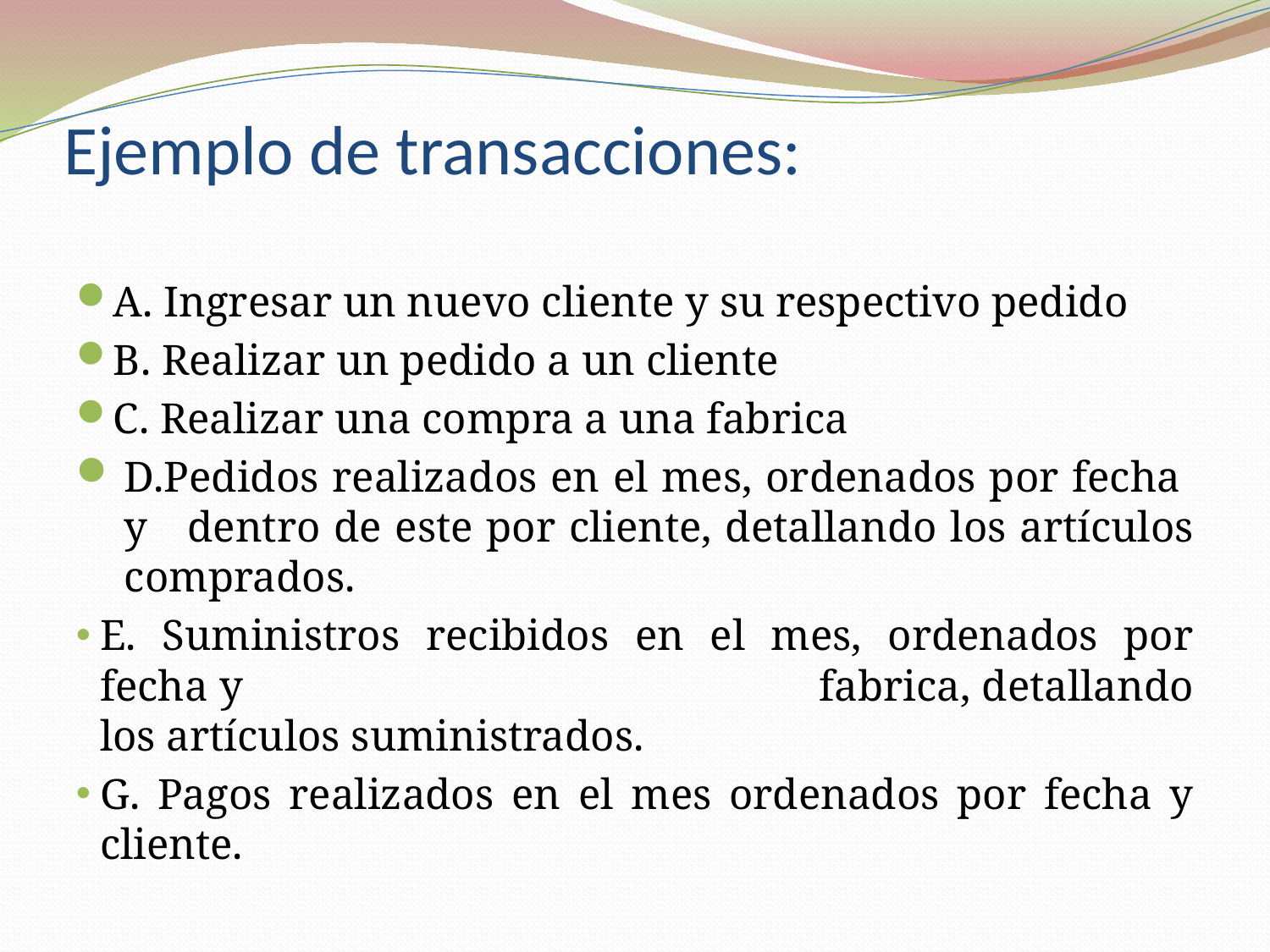

# Ejemplo de transacciones:
A. Ingresar un nuevo cliente y su respectivo pedido
B. Realizar un pedido a un cliente
C. Realizar una compra a una fabrica
D.Pedidos realizados en el mes, ordenados por fecha  y   dentro de este por cliente, detallando los artículos comprados.
E. Suministros recibidos en el mes, ordenados por fecha y                                             	fabrica, detallando los artículos suministrados.
G. Pagos realizados en el mes ordenados por fecha y cliente.